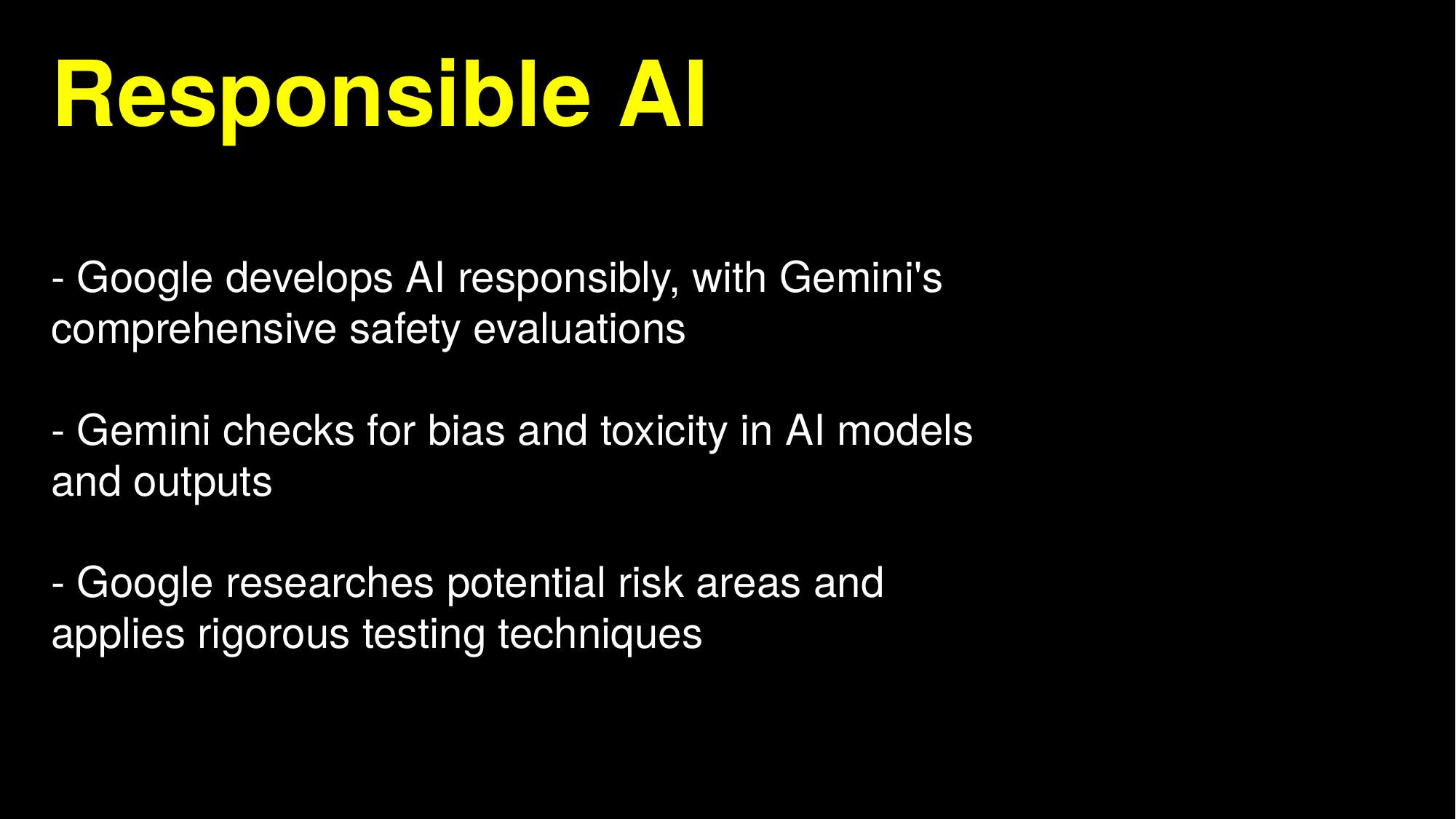

# Responsible AI
- Google develops AI responsibly, with Gemini's comprehensive safety evaluations

- Gemini checks for bias and toxicity in AI models and outputs

- Google researches potential risk areas and applies rigorous testing techniques
Sample Footer Text
9